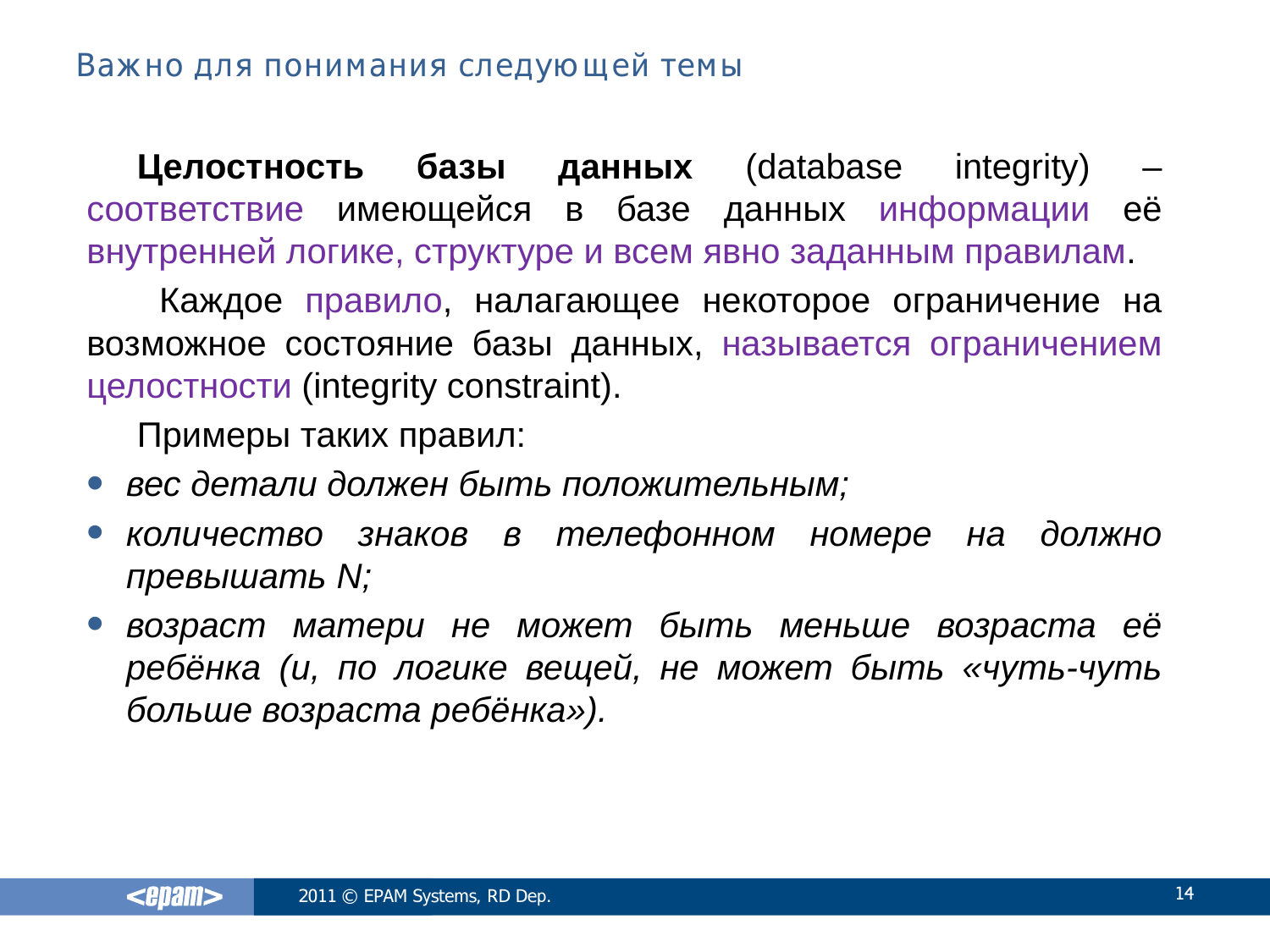

# Важно для понимания следующей темы
Целостность базы данных (database integrity) – соответствие имеющейся в базе данных информации её внутренней логике, структуре и всем явно заданным правилам.
 Каждое правило, налагающее некоторое ограничение на возможное состояние базы данных, называется ограничением целостности (integrity constraint).
Примеры таких правил:
вес детали должен быть положительным;
количество знаков в телефонном номере на должно превышать N;
возраст матери не может быть меньше возраста её ребёнка (и, по логике вещей, не может быть «чуть-чуть больше возраста ребёнка»).
14
2011 © EPAM Systems, RD Dep.